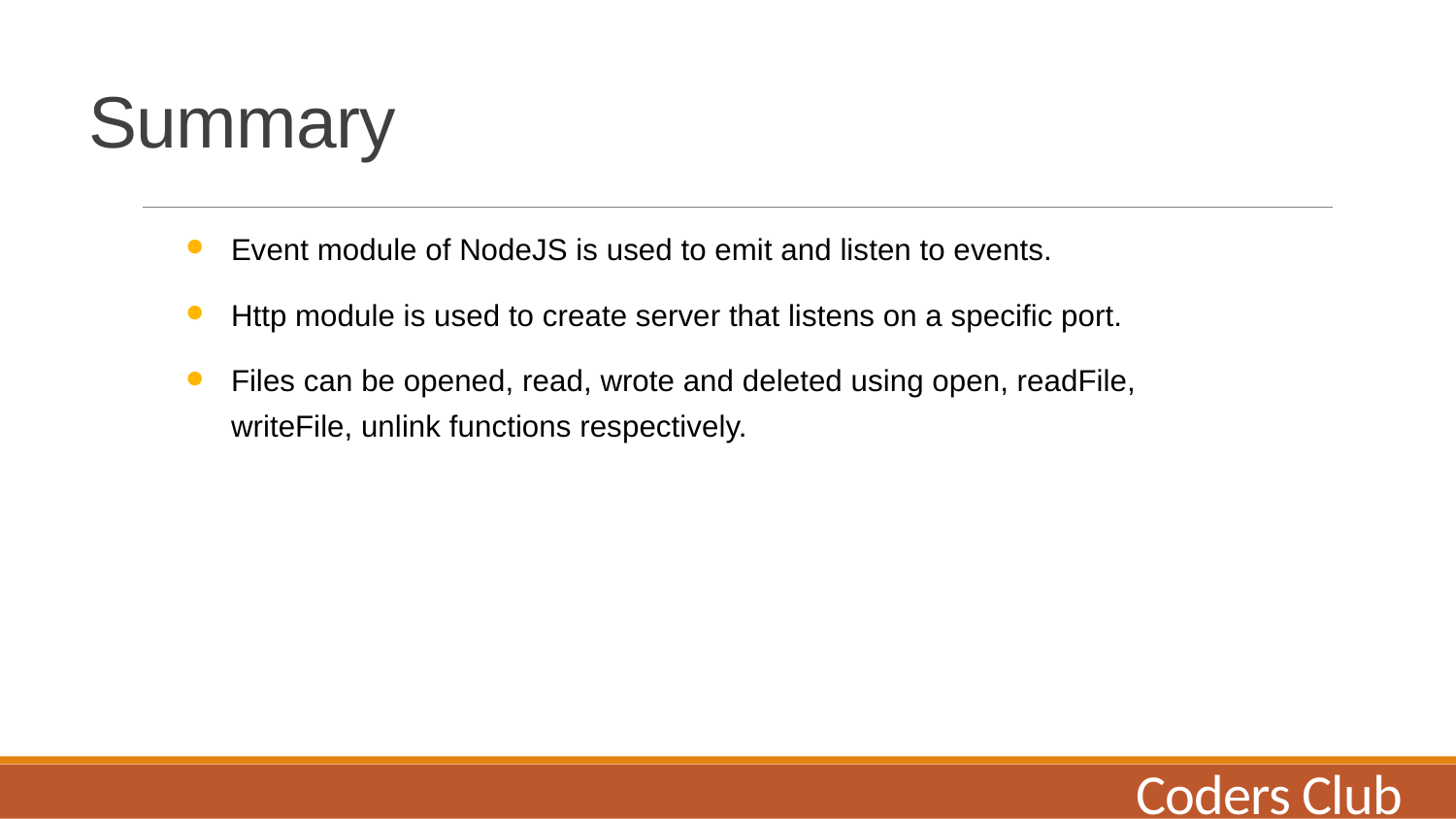

# Summary
Event module of NodeJS is used to emit and listen to events.
Http module is used to create server that listens on a specific port.
Files can be opened, read, wrote and deleted using open, readFile, writeFile, unlink functions respectively.
Coders Club